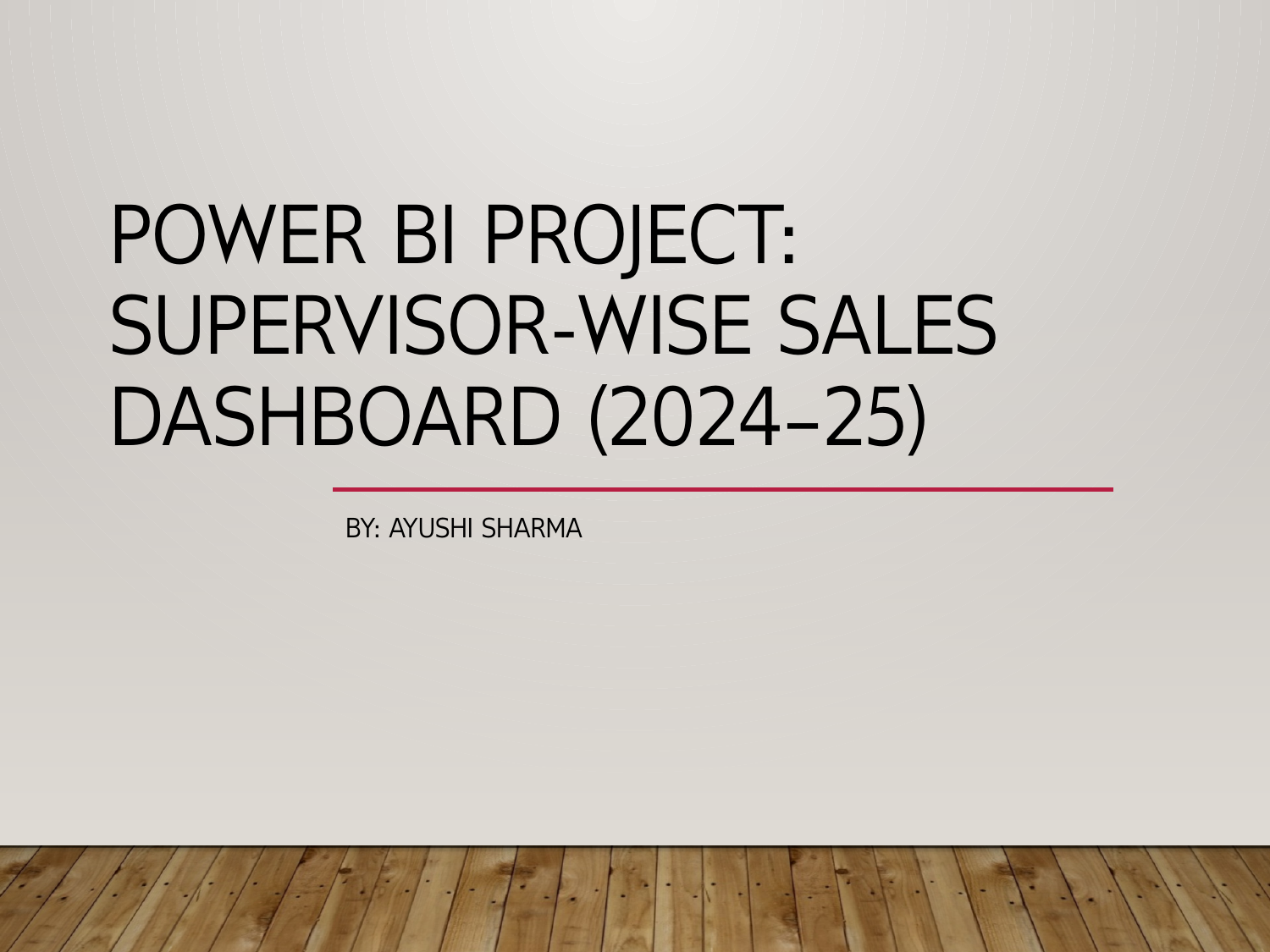

# Power BI Project: Supervisor-Wise Sales Dashboard (2024–25)
By: Ayushi Sharma